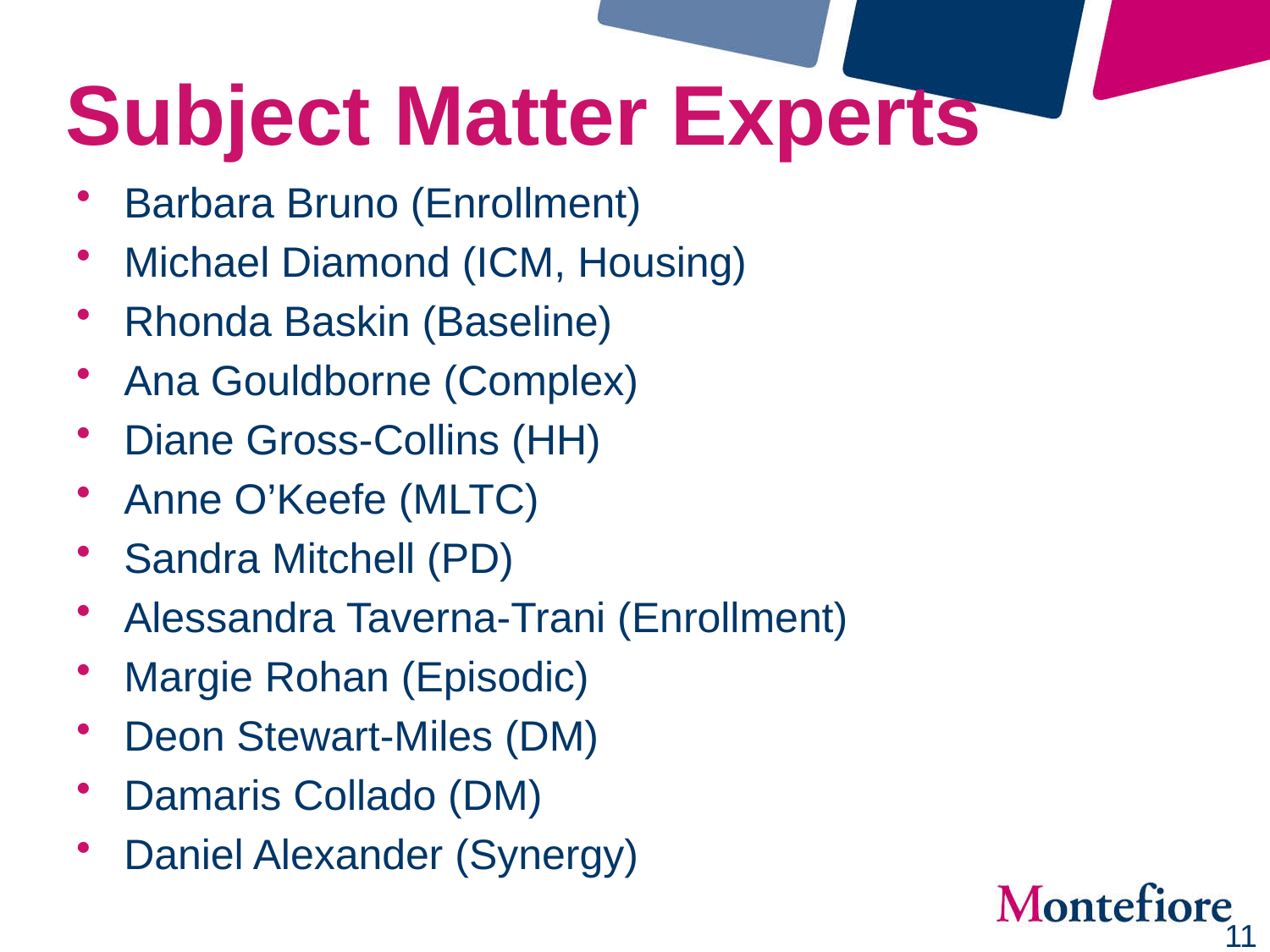

# Subject Matter Experts
Barbara Bruno (Enrollment)
Michael Diamond (ICM, Housing)
Rhonda Baskin (Baseline)
Ana Gouldborne (Complex)
Diane Gross-Collins (HH)
Anne O’Keefe (MLTC)
Sandra Mitchell (PD)
Alessandra Taverna-Trani (Enrollment)
Margie Rohan (Episodic)
Deon Stewart-Miles (DM)
Damaris Collado (DM)
Daniel Alexander (Synergy)
11